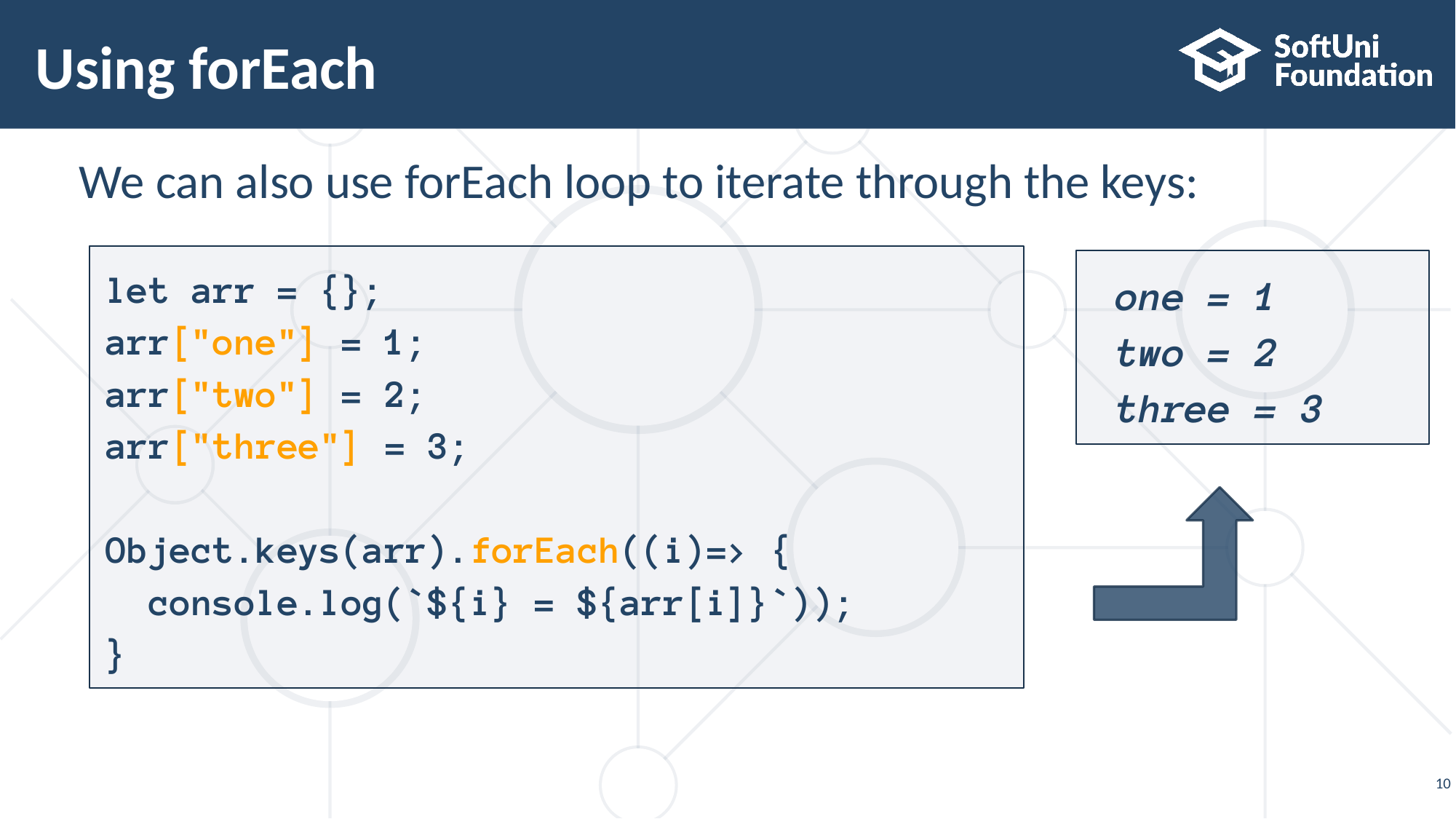

# Using forEach
    We can also use forEach loop to iterate through the keys:

let arr = {};
arr["one"] = 1;
arr["two"] = 2;
arr["three"] = 3;

Object.keys(arr).forEach((i)=> {
  console.log(`${i} = ${arr[i]}`));
}
 one = 1
 two = 2
 three = 3

10